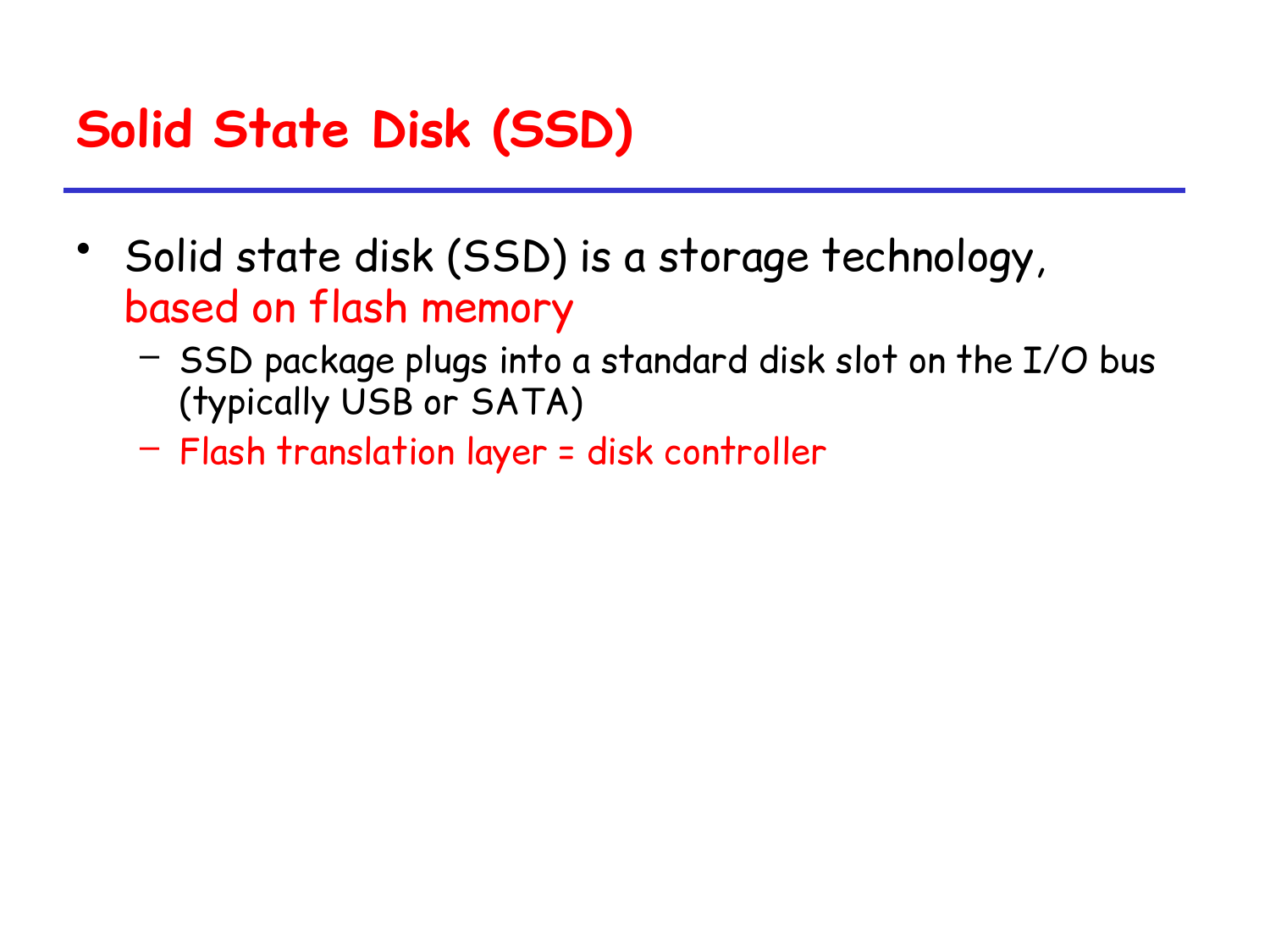

# Solid State Disk (SSD)
Solid state disk (SSD) is a storage technology, based on flash memory
SSD package plugs into a standard disk slot on the I/O bus (typically USB or SATA)
Flash translation layer = disk controller

56